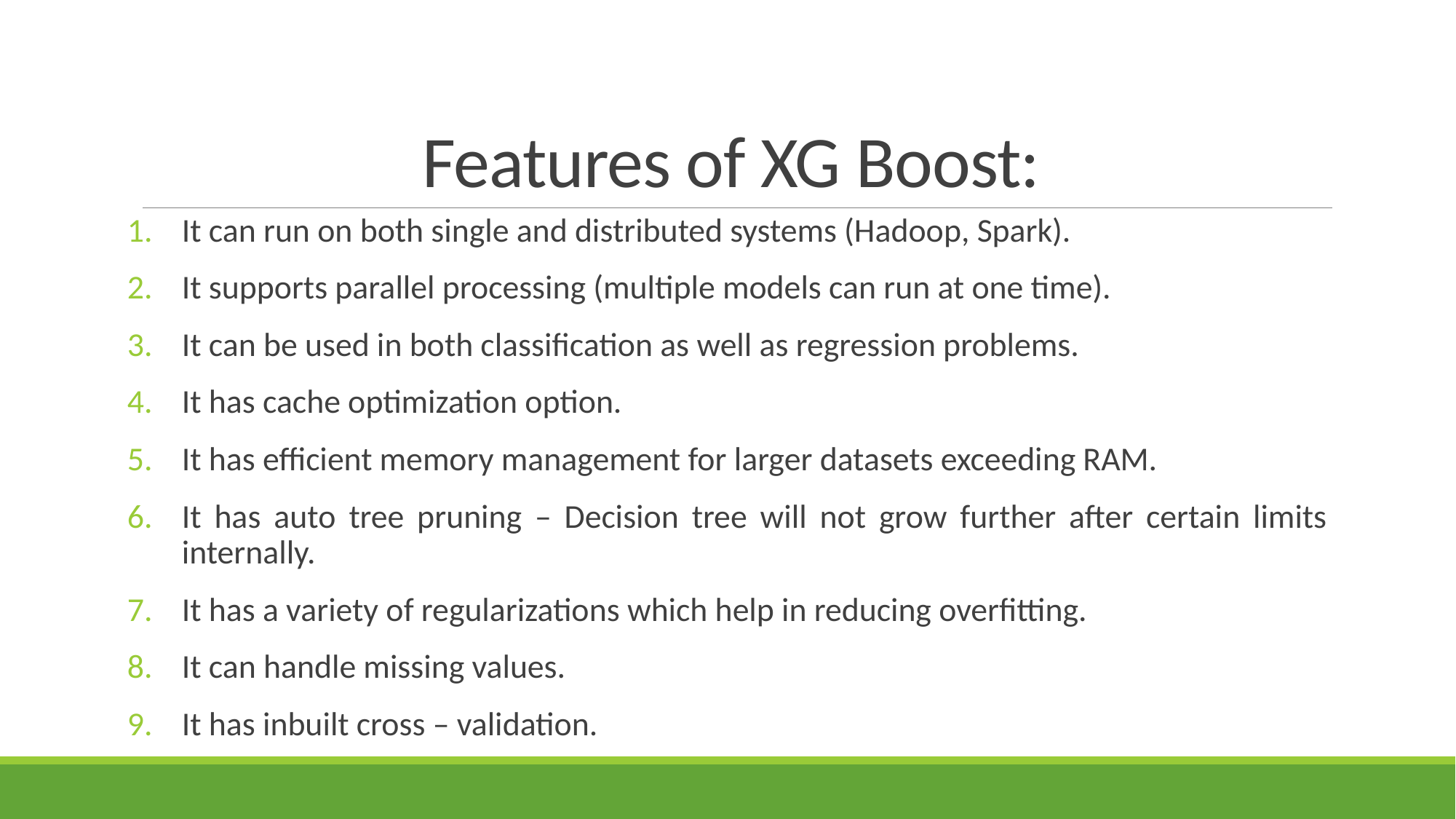

# Features of XG Boost:
It can run on both single and distributed systems (Hadoop, Spark).
It supports parallel processing (multiple models can run at one time).
It can be used in both classification as well as regression problems.
It has cache optimization option.
It has efficient memory management for larger datasets exceeding RAM.
It has auto tree pruning – Decision tree will not grow further after certain limits internally.
It has a variety of regularizations which help in reducing overfitting.
It can handle missing values.
It has inbuilt cross – validation.